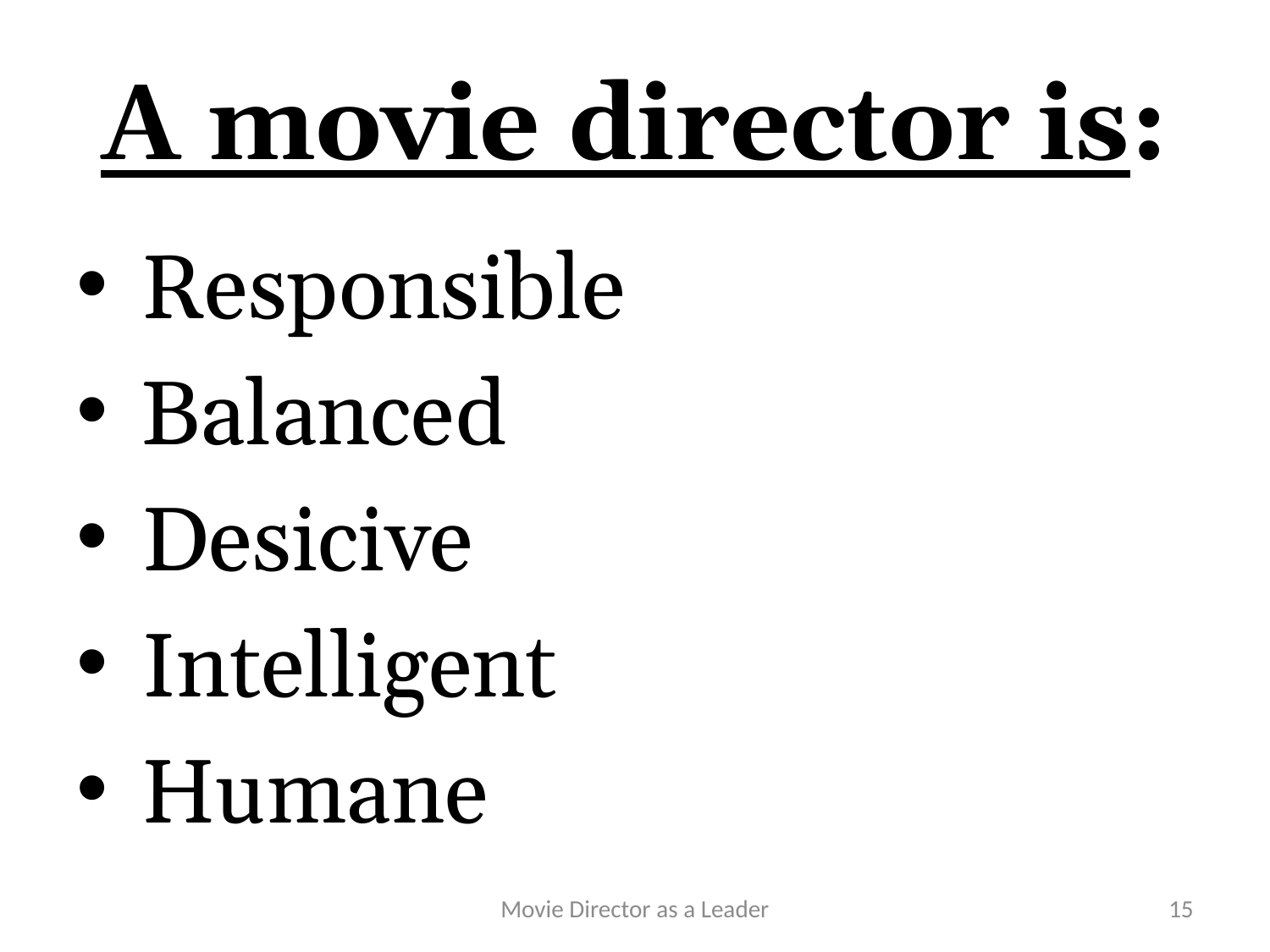

# A movie director is:
 Responsible
 Balanced
 Desicive
 Intelligent
 Humane
Movie Director as a Leader
15